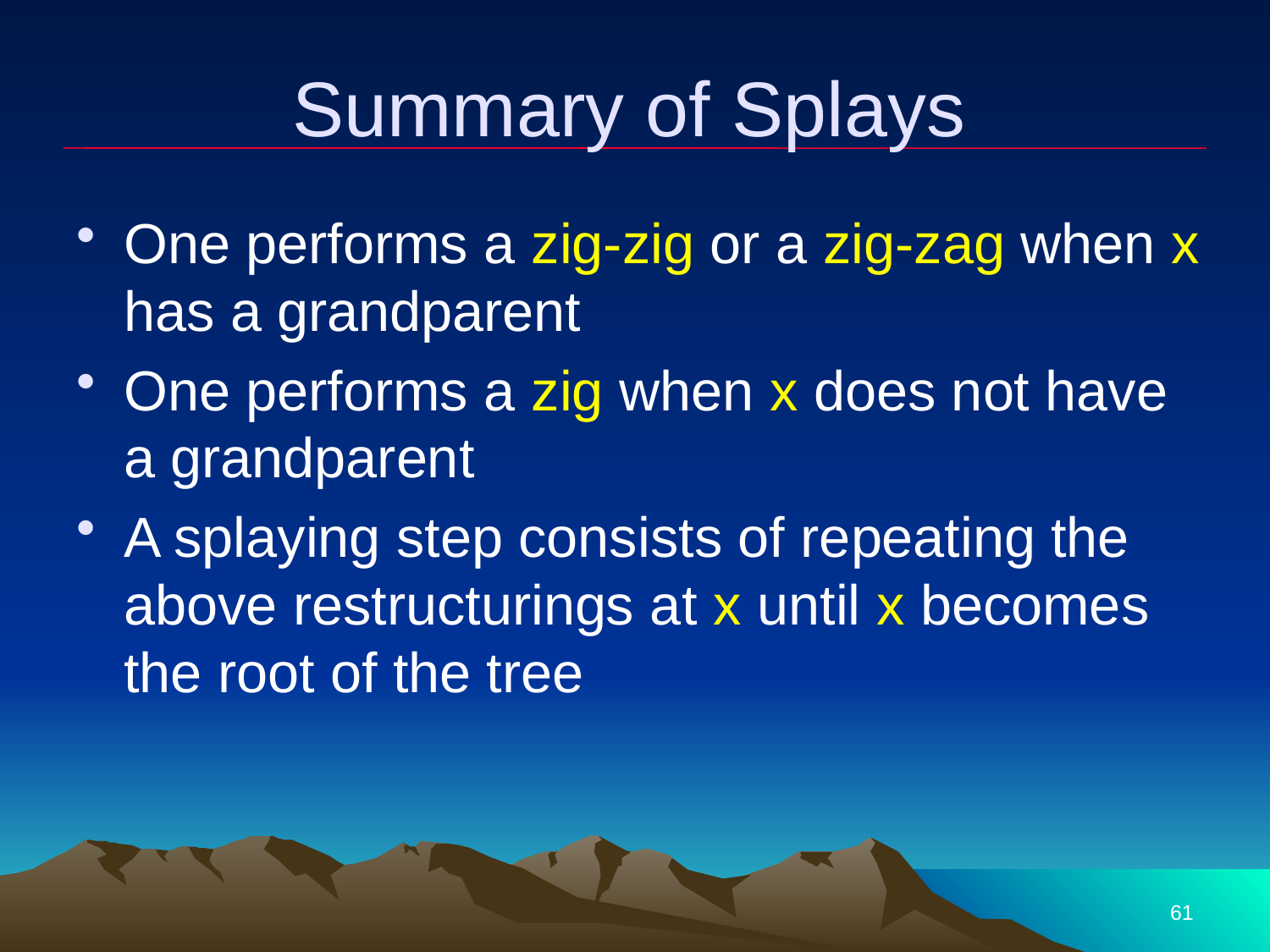

# Summary of Splays
One performs a zig-zig or a zig-zag when x has a grandparent
One performs a zig when x does not have a grandparent
A splaying step consists of repeating the above restructurings at x until x becomes the root of the tree
61